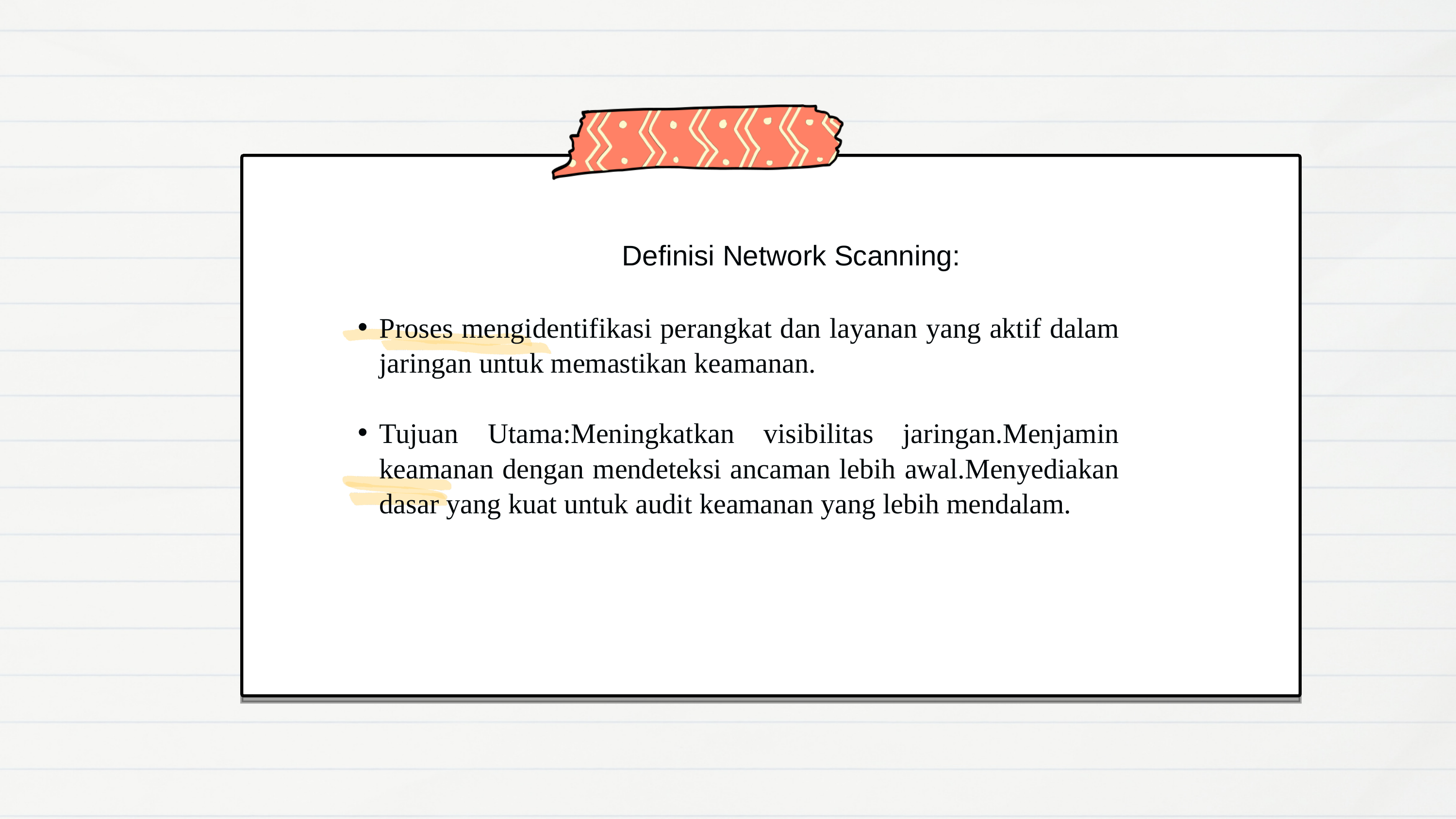

Definisi Network Scanning:
Proses mengidentifikasi perangkat dan layanan yang aktif dalam jaringan untuk memastikan keamanan.

Tujuan Utama:Meningkatkan visibilitas jaringan.Menjamin keamanan dengan mendeteksi ancaman lebih awal.Menyediakan dasar yang kuat untuk audit keamanan yang lebih mendalam.